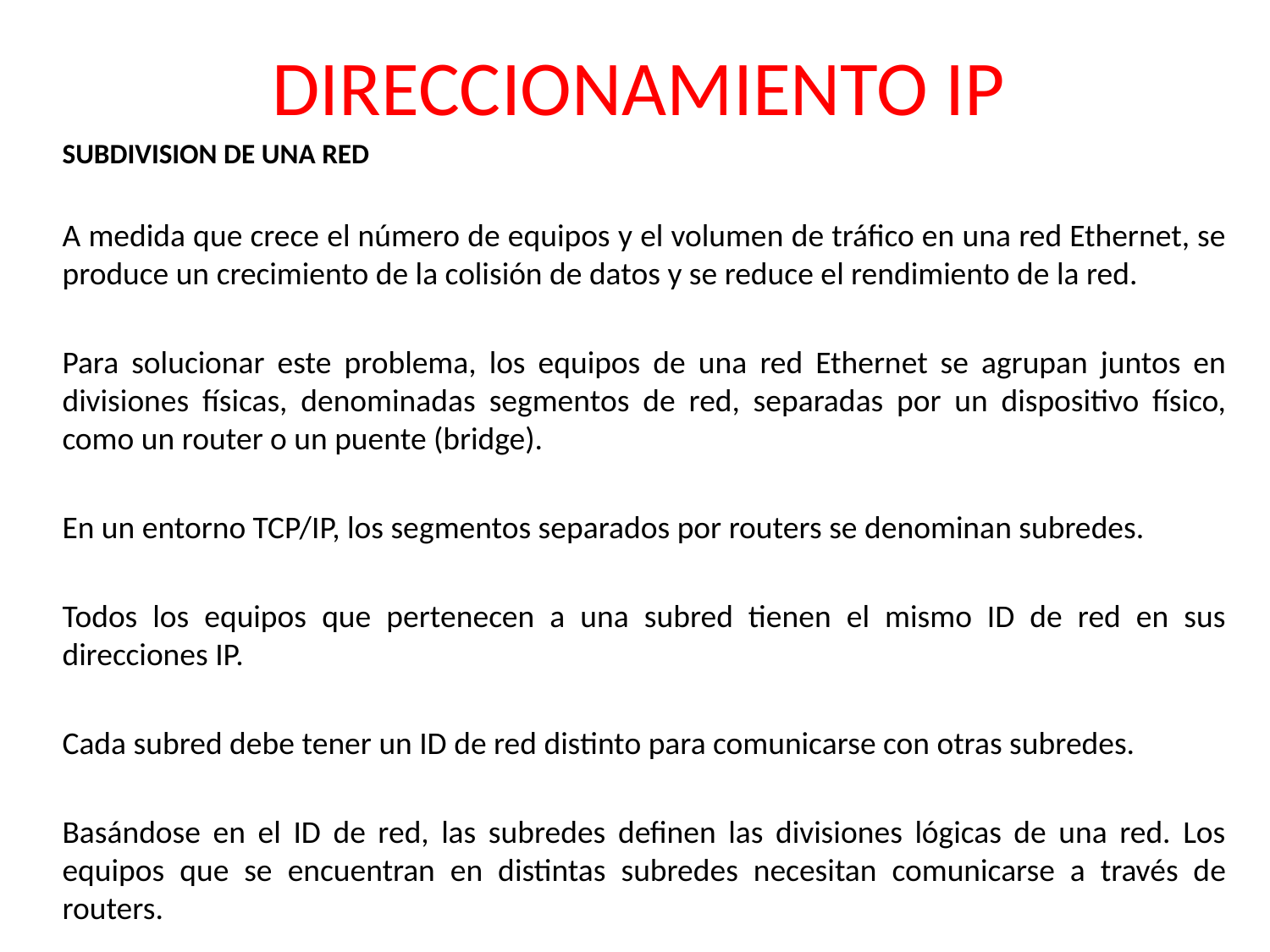

# DIRECCIONAMIENTO IP
SUBDIVISION DE UNA RED

A medida que crece el número de equipos y el volumen de tráfico en una red Ethernet, se produce un crecimiento de la colisión de datos y se reduce el rendimiento de la red.

Para solucionar este problema, los equipos de una red Ethernet se agrupan juntos en divisiones físicas, denominadas segmentos de red, separadas por un dispositivo físico, como un router o un puente (bridge).

En un entorno TCP/IP, los segmentos separados por routers se denominan subredes.

Todos los equipos que pertenecen a una subred tienen el mismo ID de red en sus direcciones IP.

Cada subred debe tener un ID de red distinto para comunicarse con otras subredes.

Basándose en el ID de red, las subredes definen las divisiones lógicas de una red. Los equipos que se encuentran en distintas subredes necesitan comunicarse a través de routers.